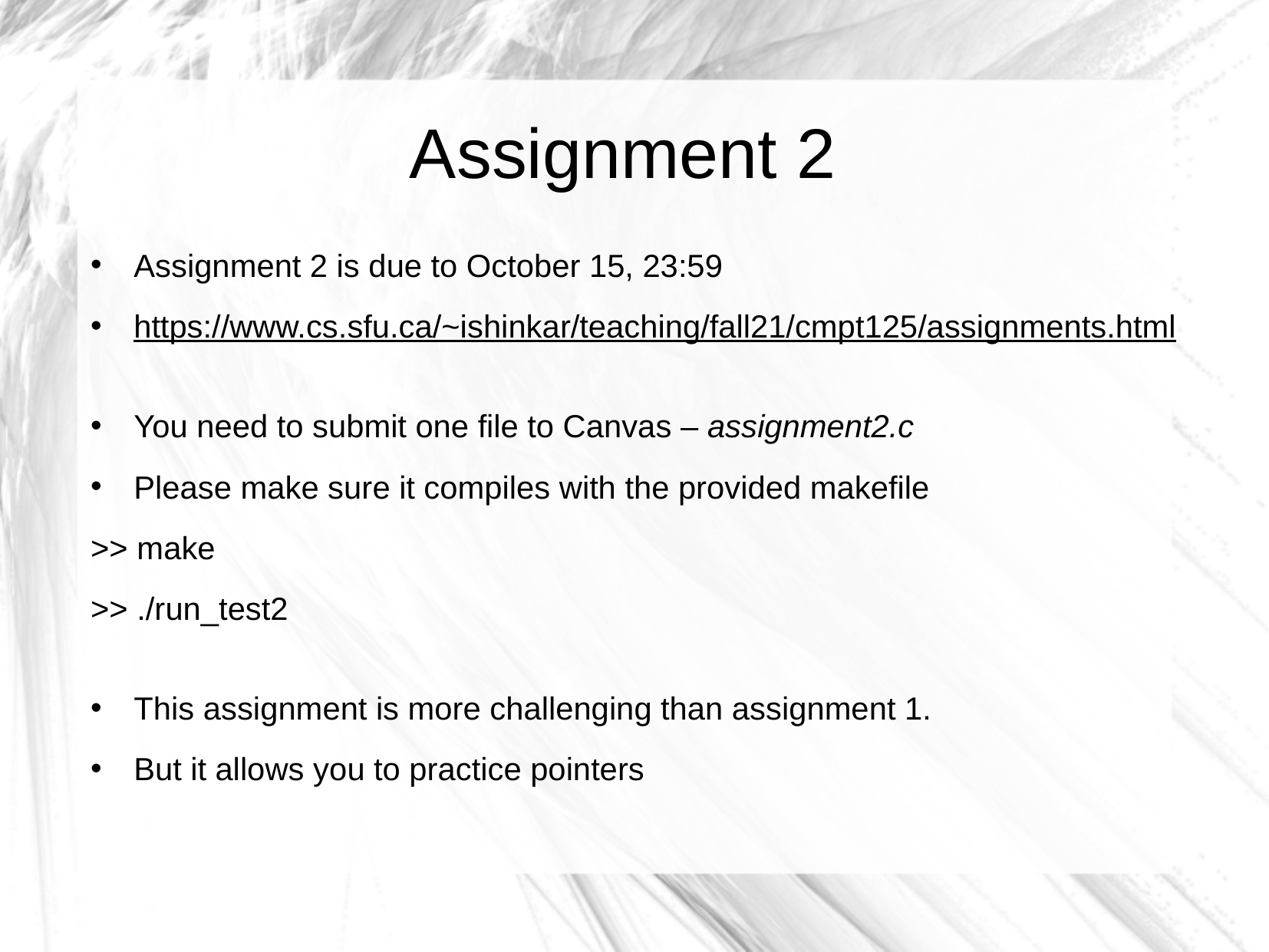

Assignment 2
Assignment 2 is due to October 15, 23:59
https://www.cs.sfu.ca/~ishinkar/teaching/fall21/cmpt125/assignments.html
You need to submit one file to Canvas – assignment2.c
Please make sure it compiles with the provided makefile
>> make
>> ./run_test2
This assignment is more challenging than assignment 1.
But it allows you to practice pointers